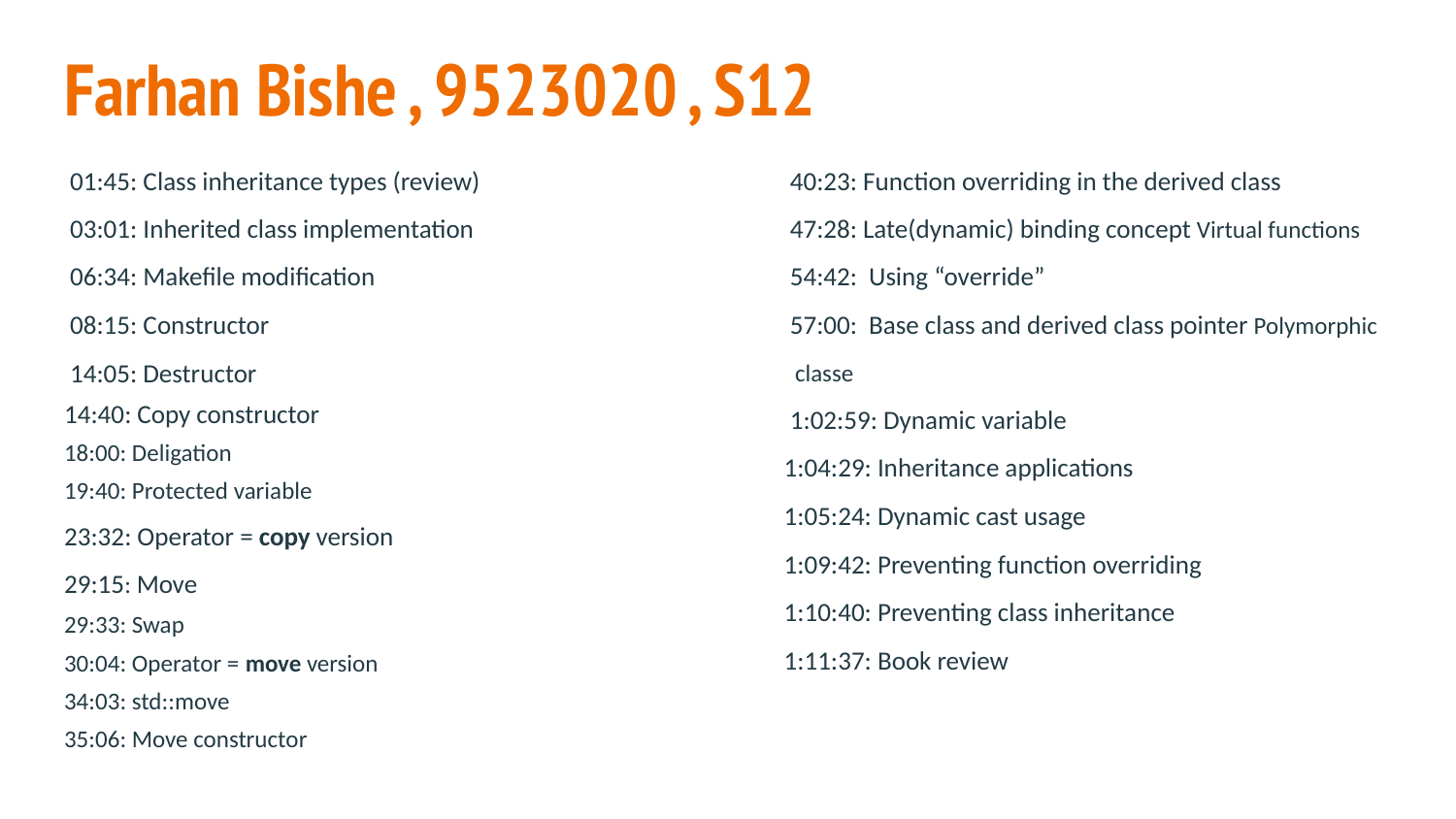

# Farhan Bishe , 9523020 , S12
 40:23: Function overriding in the derived class
 47:28: Late(dynamic) binding concept Virtual functions
 54:42:  Using “override”
 57:00:  Base class and derived class pointer Polymorphic
  classe
 1:02:59: Dynamic variable
1:04:29: Inheritance applications
1:05:24: Dynamic cast usage
1:09:42: Preventing function overriding
1:10:40: Preventing class inheritance
1:11:37: Book review

 01:45: Class inheritance types (review)
 03:01: Inherited class implementation
 06:34: Makefile modification
 08:15: Constructor
 14:05: Destructor
14:40: Copy constructor
18:00: Deligation
19:40: Protected variable
23:32: Operator = copy version
29:15: Move
29:33: Swap
30:04: Operator = move version
34:03: std::move
35:06: Move constructor